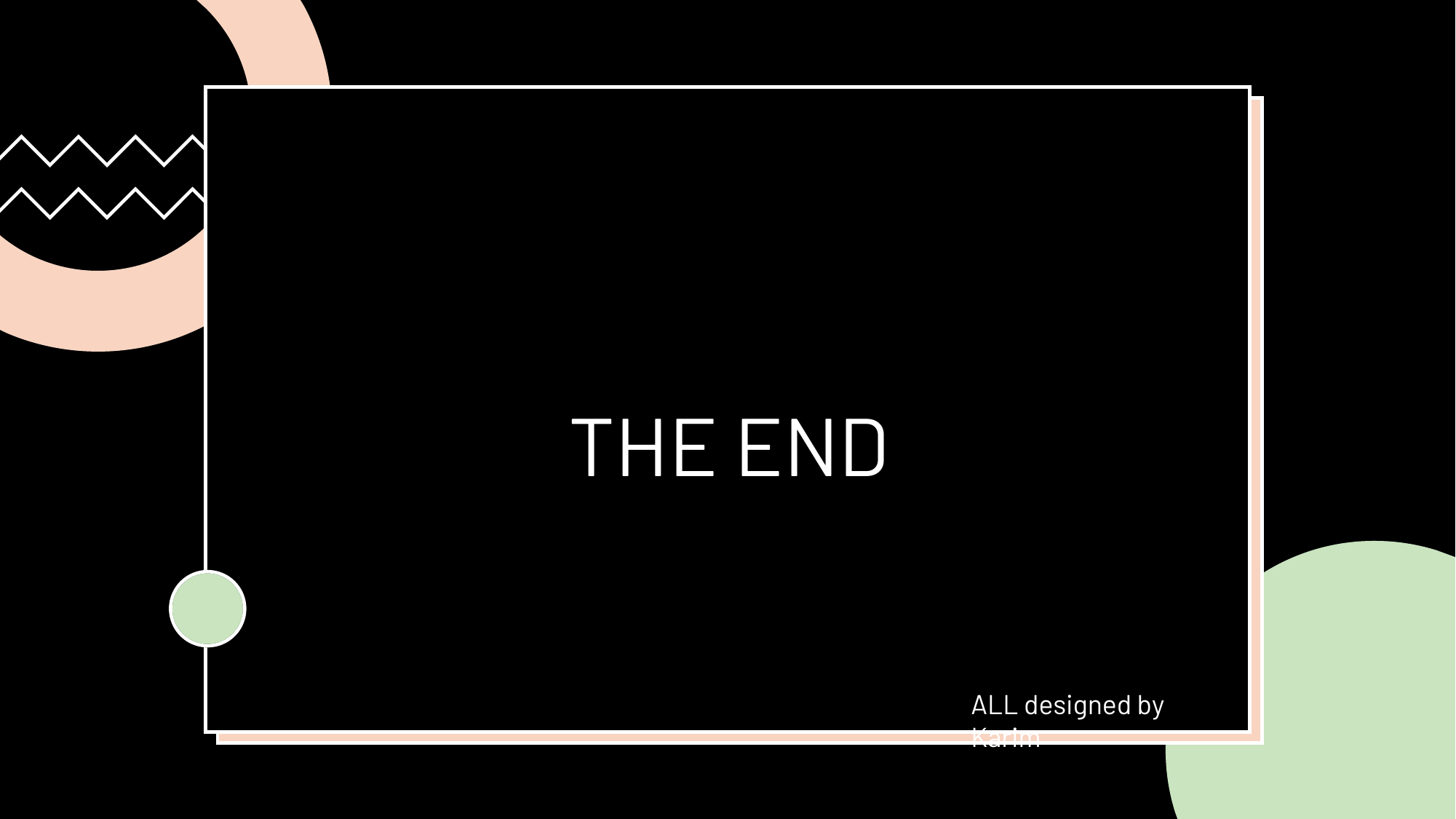

# THE END

ALL designed by Karim